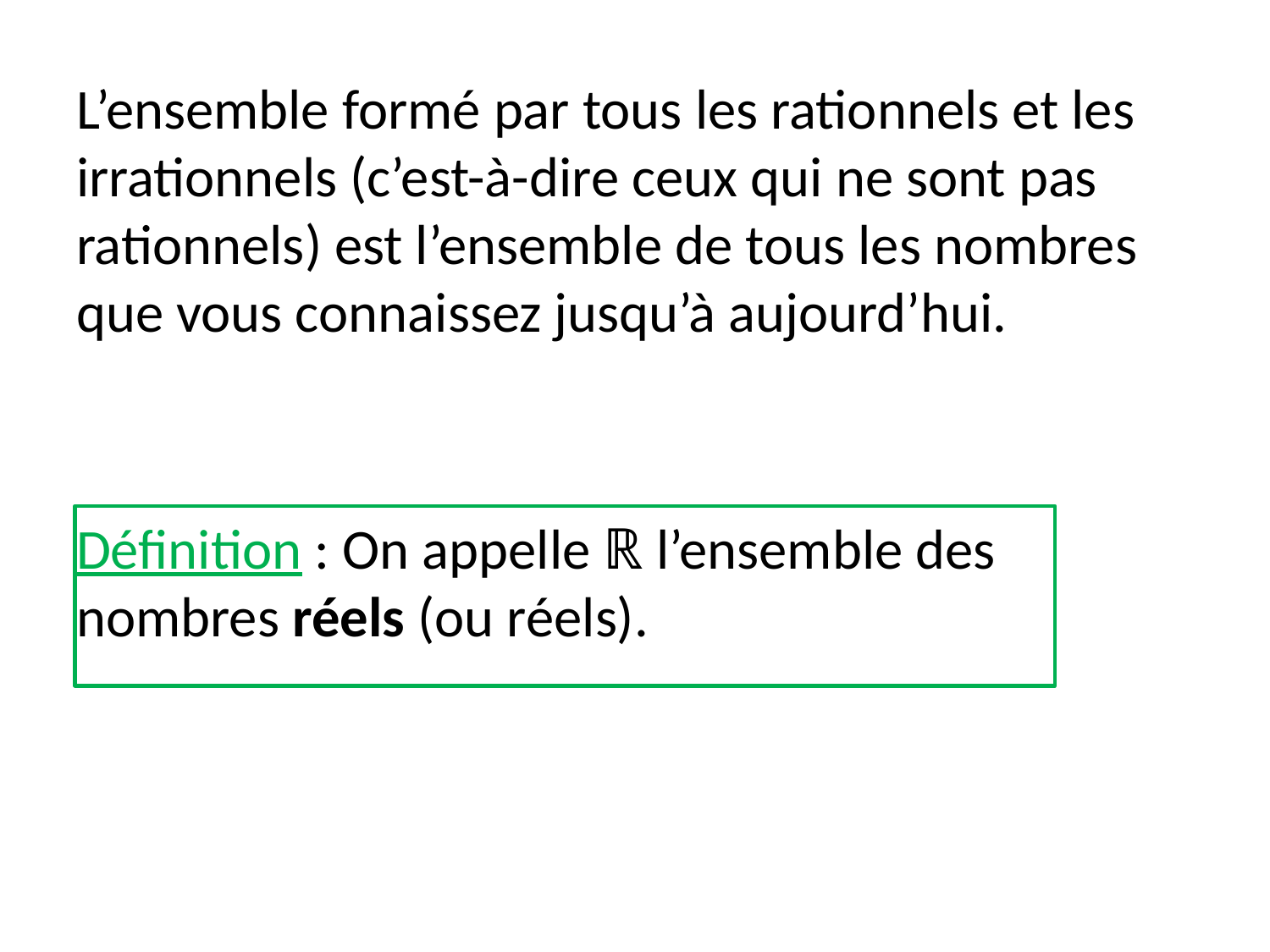

L’ensemble formé par tous les rationnels et les irrationnels (c’est-à-dire ceux qui ne sont pas rationnels) est l’ensemble de tous les nombres que vous connaissez jusqu’à aujourd’hui.

Définition : On appelle ℝ l’ensemble des nombres réels (ou réels).